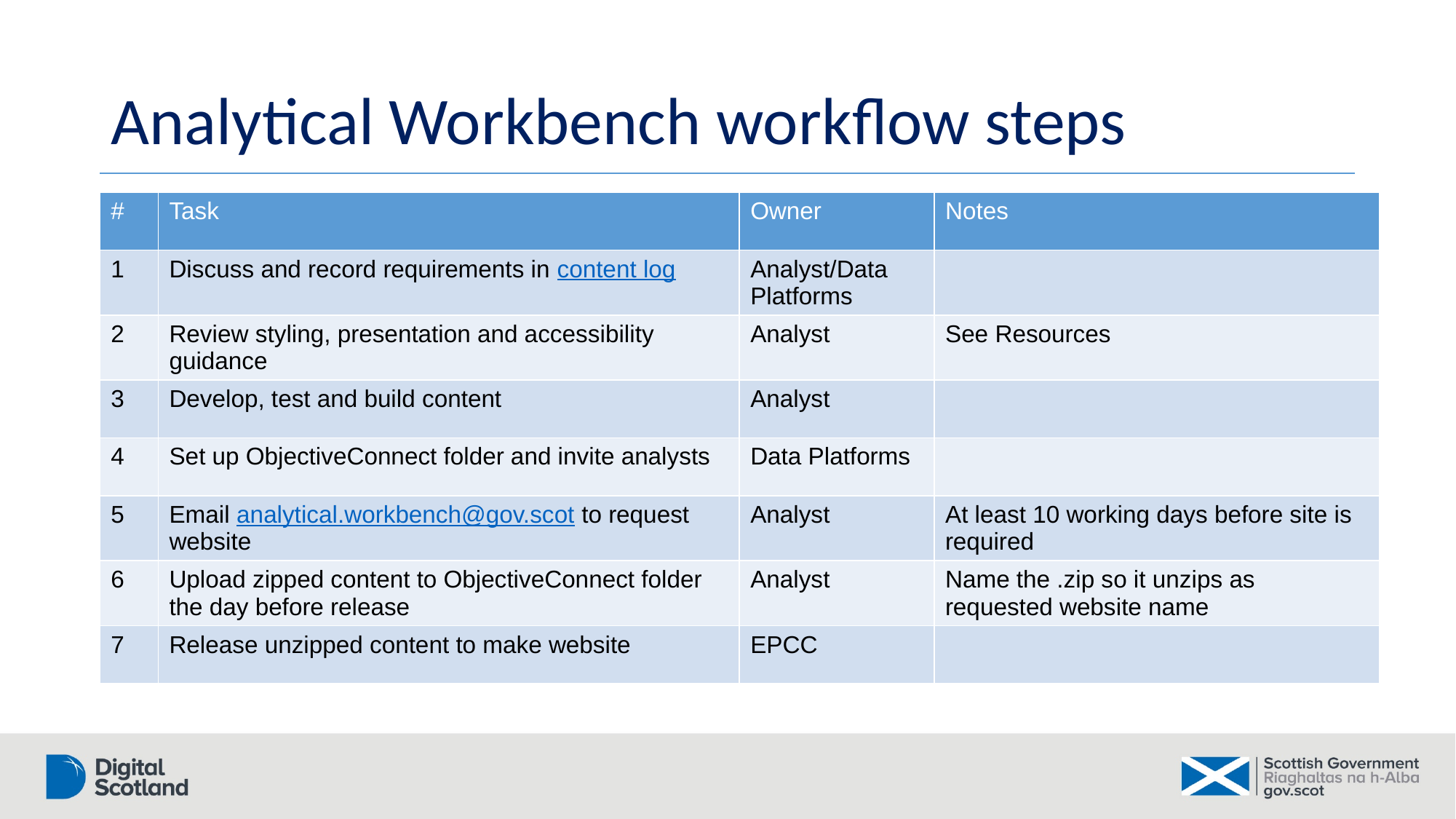

# Analytical Workbench workflow steps
| # | Task | Owner | Notes |
| --- | --- | --- | --- |
| 1 | Discuss and record requirements in content log | Analyst/Data Platforms |  |
| 2 | Review styling, presentation and accessibility guidance | Analyst | See Resources |
| 3 | Develop, test and build content | Analyst |  |
| 4 | Set up ObjectiveConnect folder and invite analysts | Data Platforms |  |
| 5 | Email analytical.workbench@gov.scot to request website | Analyst | At least 10 working days before site is required |
| 6 | Upload zipped content to ObjectiveConnect folder the day before release | Analyst | Name the .zip so it unzips as requested website name |
| 7 | Release unzipped content to make website | EPCC |  |